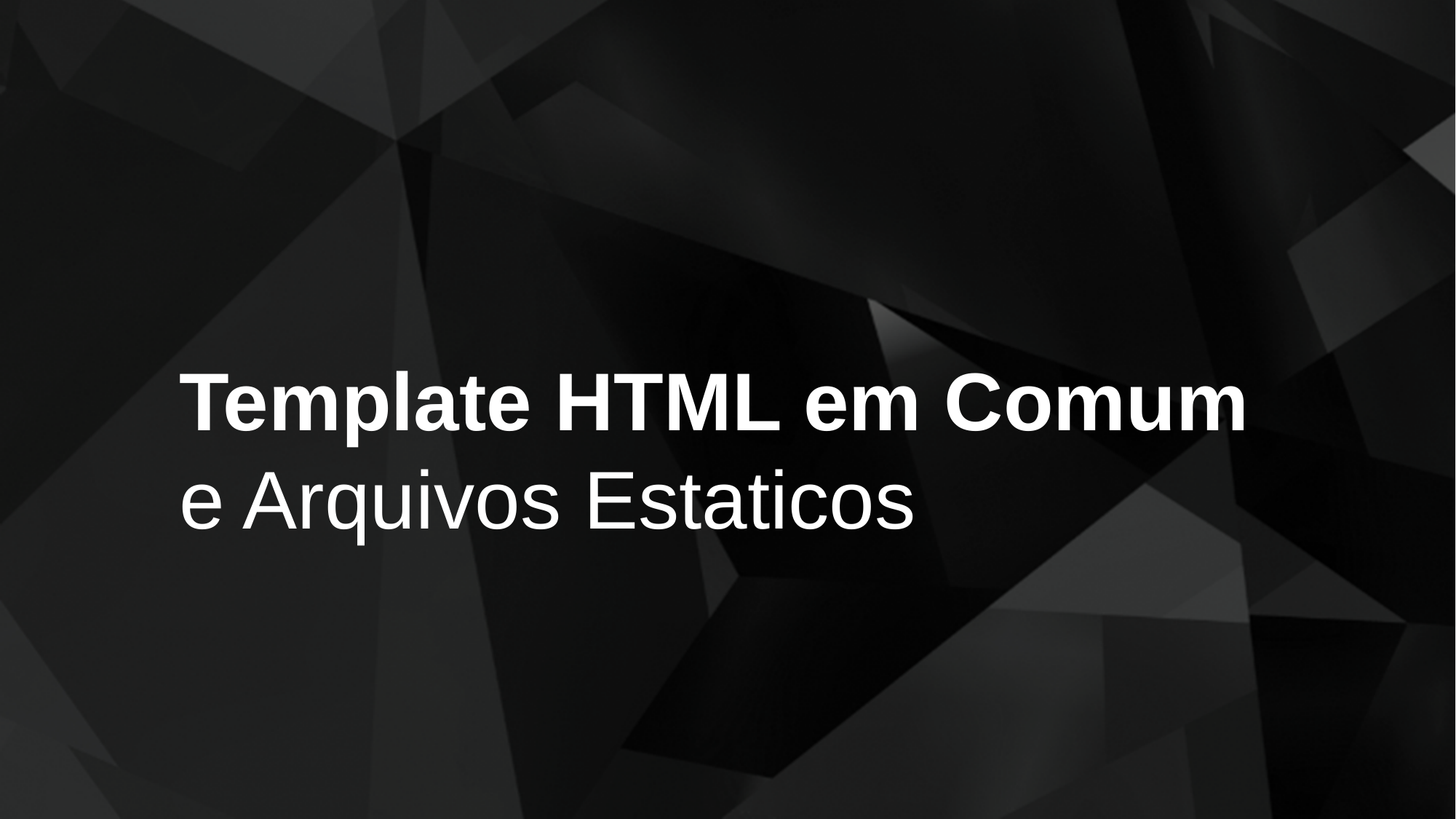

Template HTML em Comum
e Arquivos Estaticos